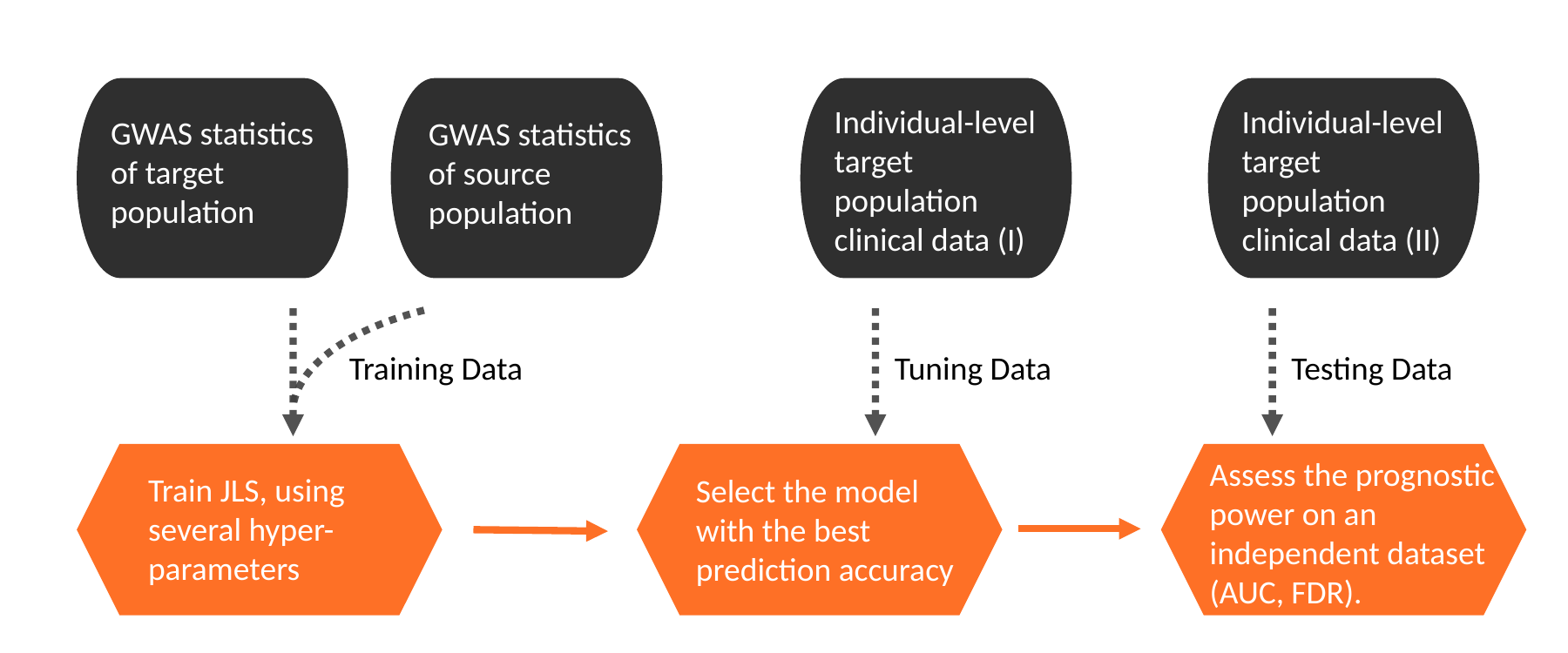

Individual-level target population clinical data (I)

Individual-level target population clinical data (II)

GWAS statistics of source population

GWAS statistics of target population

Tuning Data
Testing Data
Training Data

Select the model with the best prediction accuracy

Assess the prognostic power on an independent dataset
(AUC, FDR).

Train JLS, using several hyper-parameters